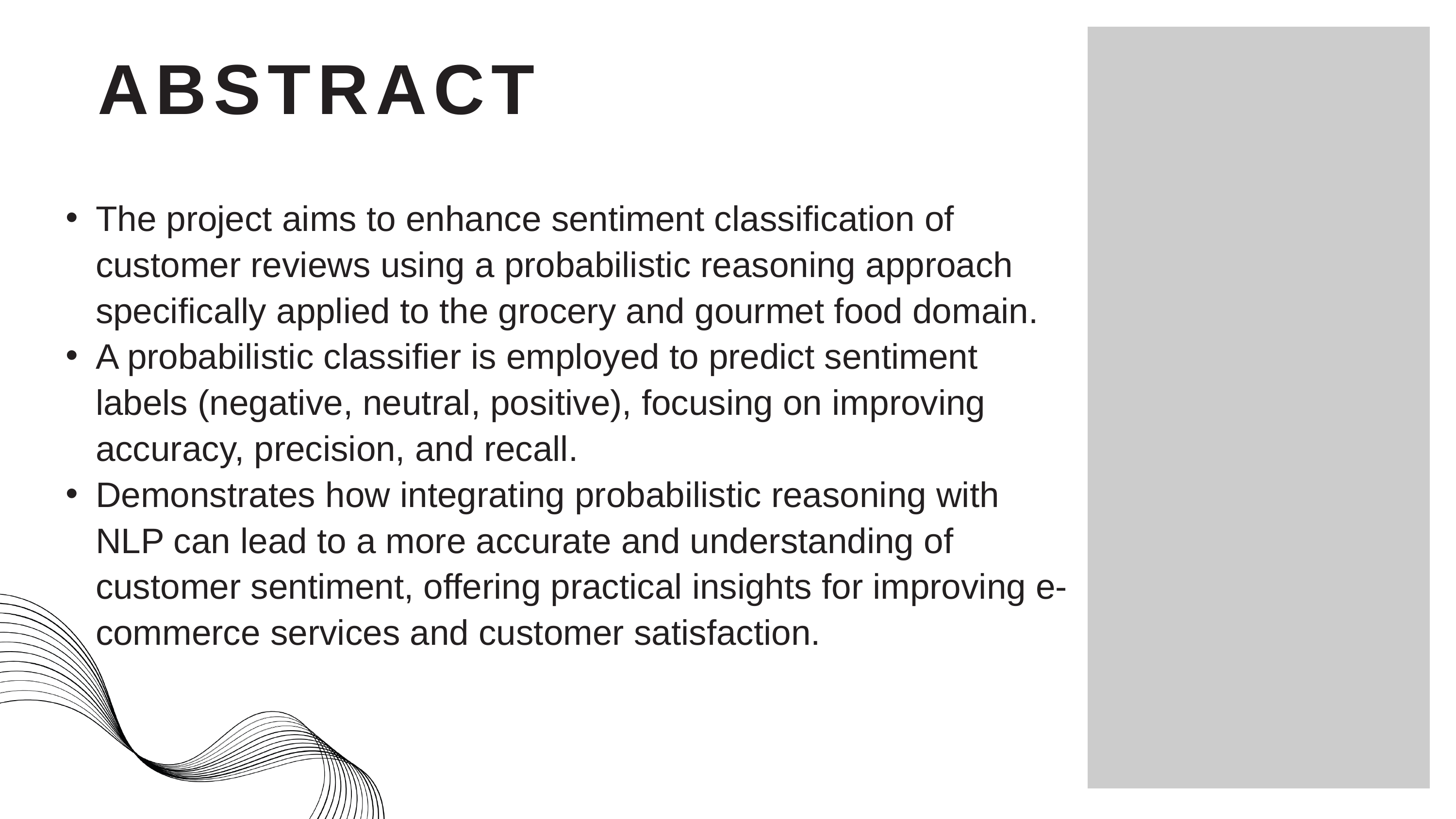

ABSTRACT
The project aims to enhance sentiment classification of customer reviews using a probabilistic reasoning approach specifically applied to the grocery and gourmet food domain.
A probabilistic classifier is employed to predict sentiment labels (negative, neutral, positive), focusing on improving accuracy, precision, and recall.
Demonstrates how integrating probabilistic reasoning with NLP can lead to a more accurate and understanding of customer sentiment, offering practical insights for improving e-commerce services and customer satisfaction.